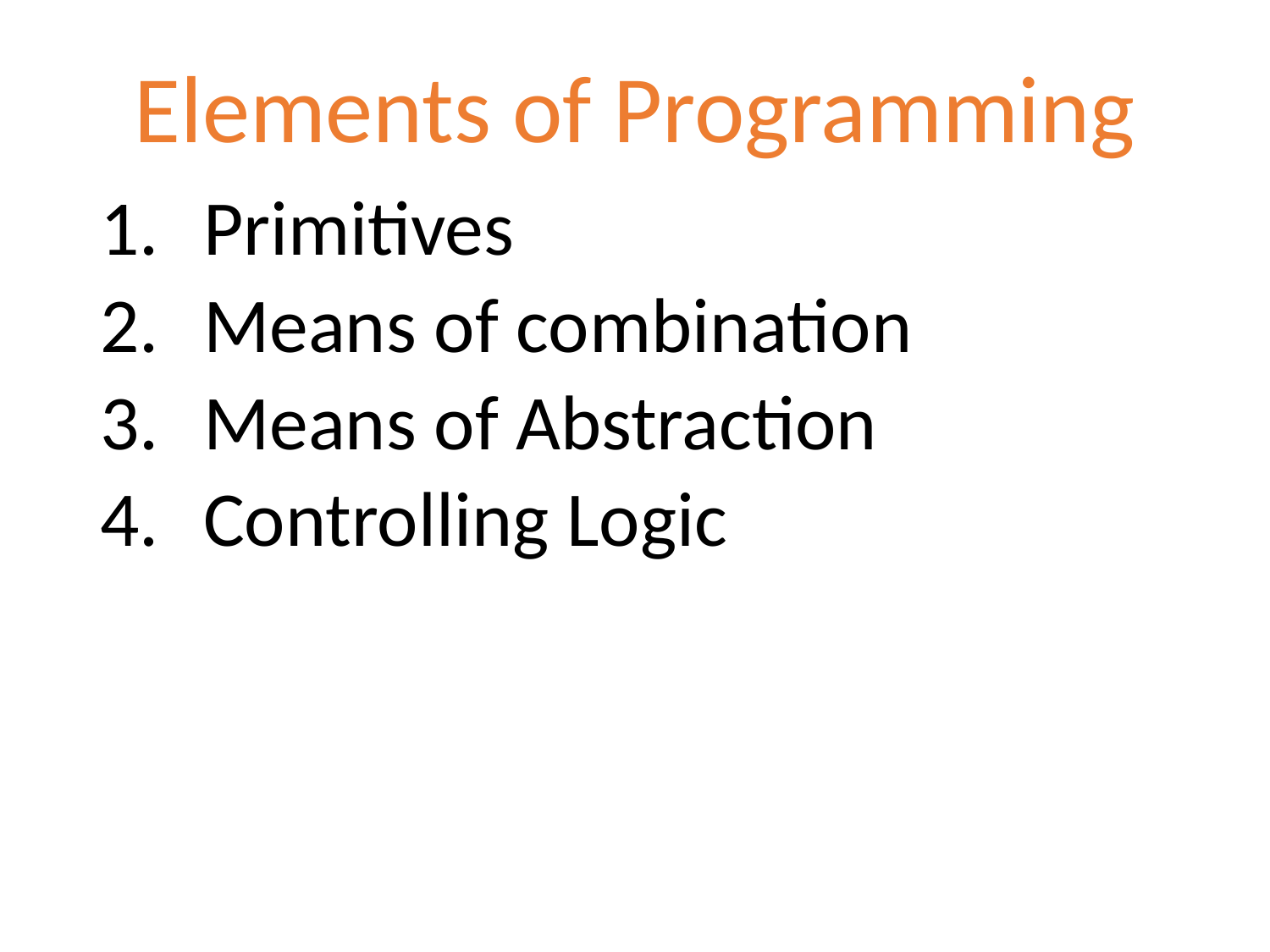

# Elements of Programming
Primitives
Means of combination
Means of Abstraction
Controlling Logic